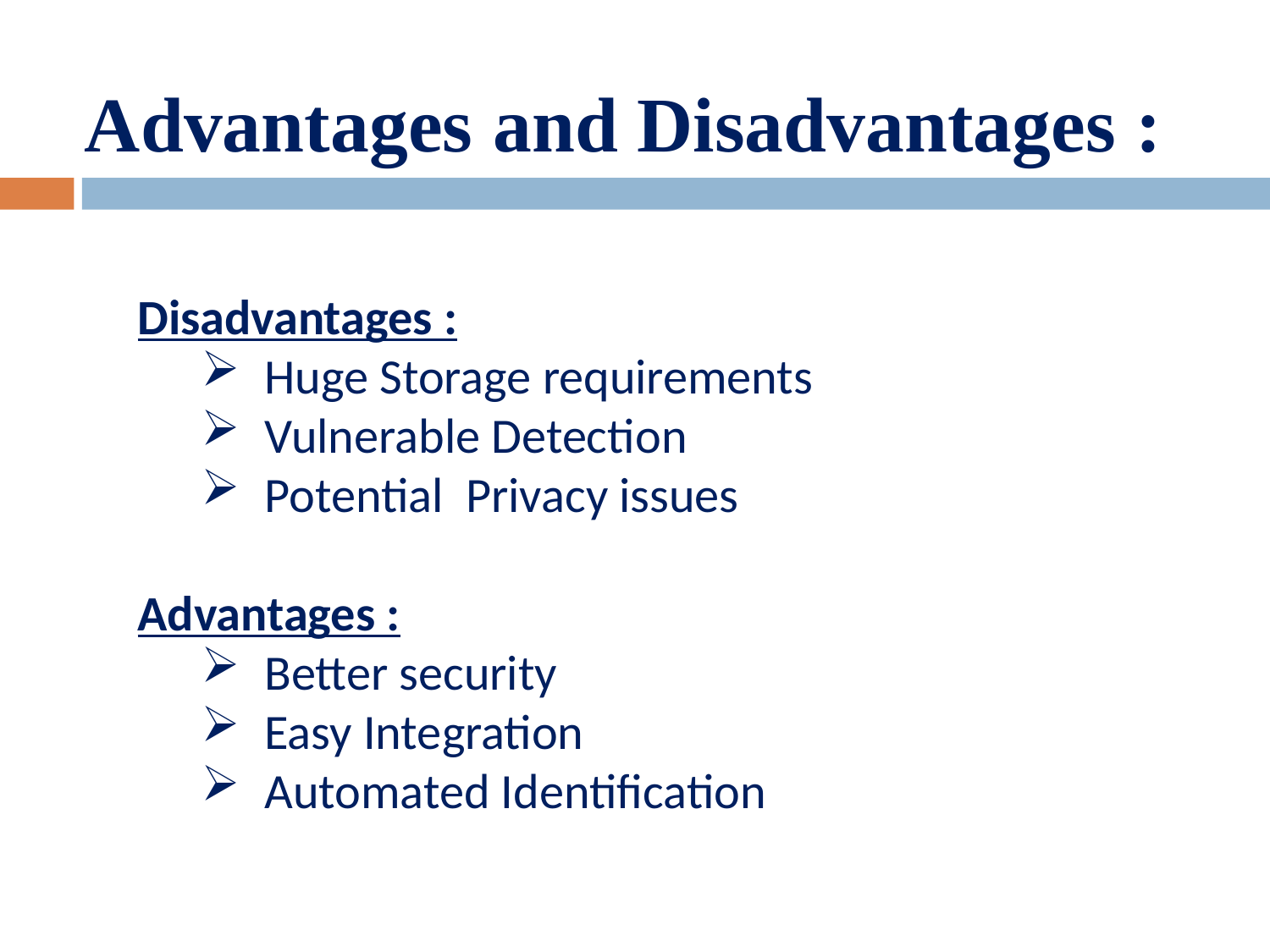

# Advantages and Disadvantages :
Disadvantages :
Huge Storage requirements
Vulnerable Detection
Potential  Privacy issues

Advantages :
Better security
Easy Integration
Automated Identification